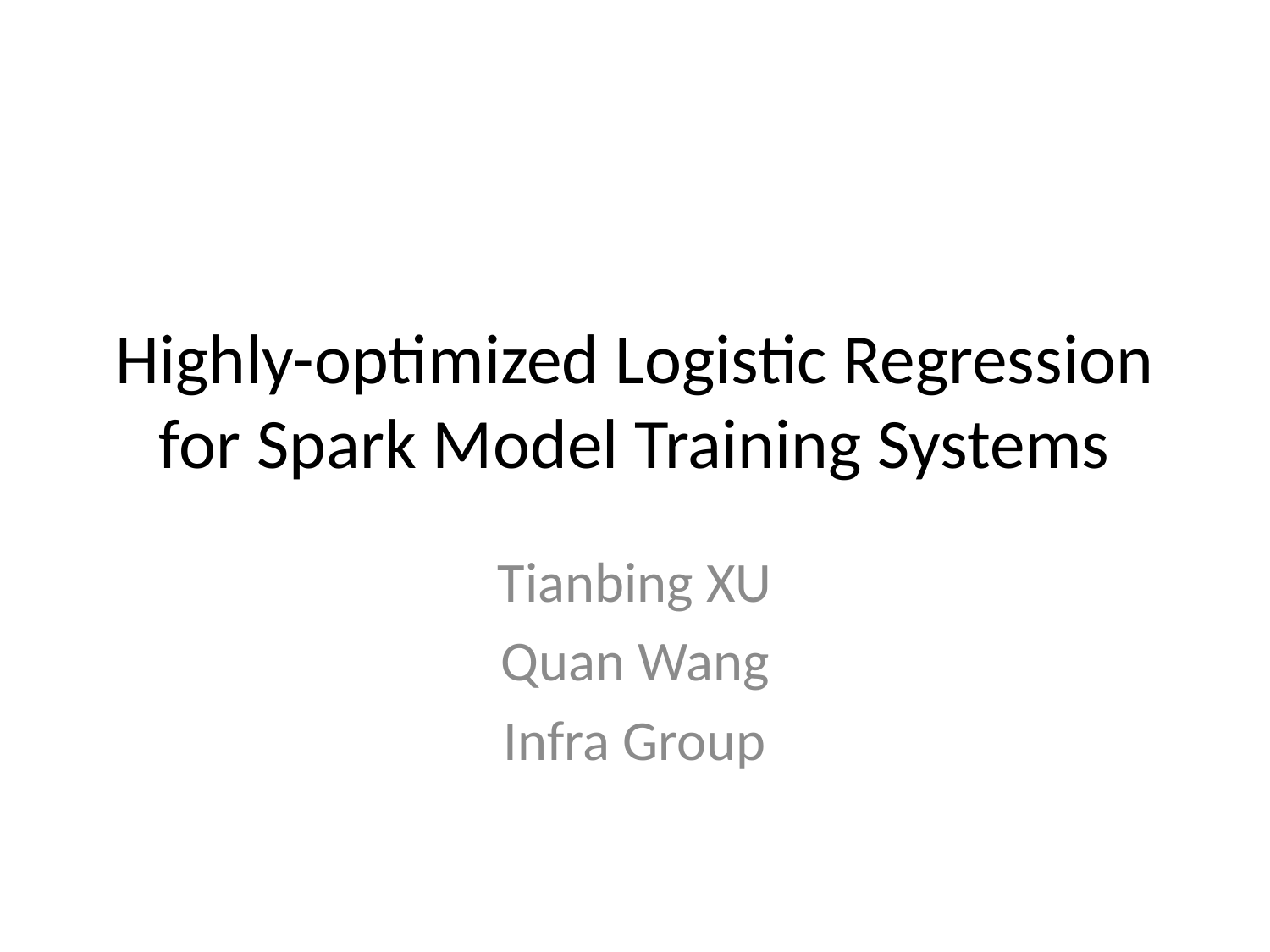

# Highly-optimized Logistic Regression for Spark Model Training Systems
Tianbing XU
Quan Wang
Infra Group